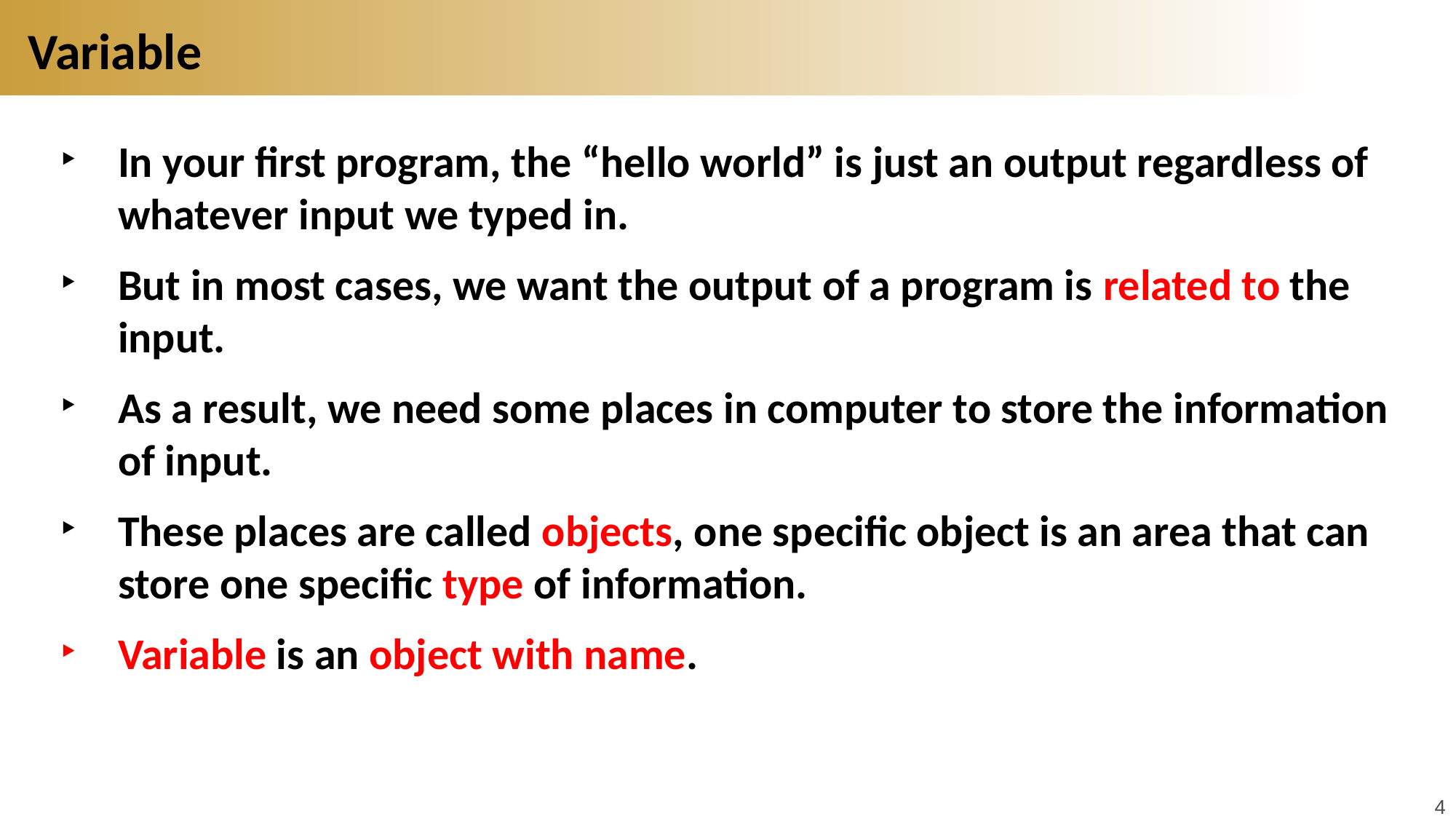

# Variable
In your first program, the “hello world” is just an output regardless of whatever input we typed in.
But in most cases, we want the output of a program is related to the input.
As a result, we need some places in computer to store the information of input.
These places are called objects, one specific object is an area that can store one specific type of information.
Variable is an object with name.

4